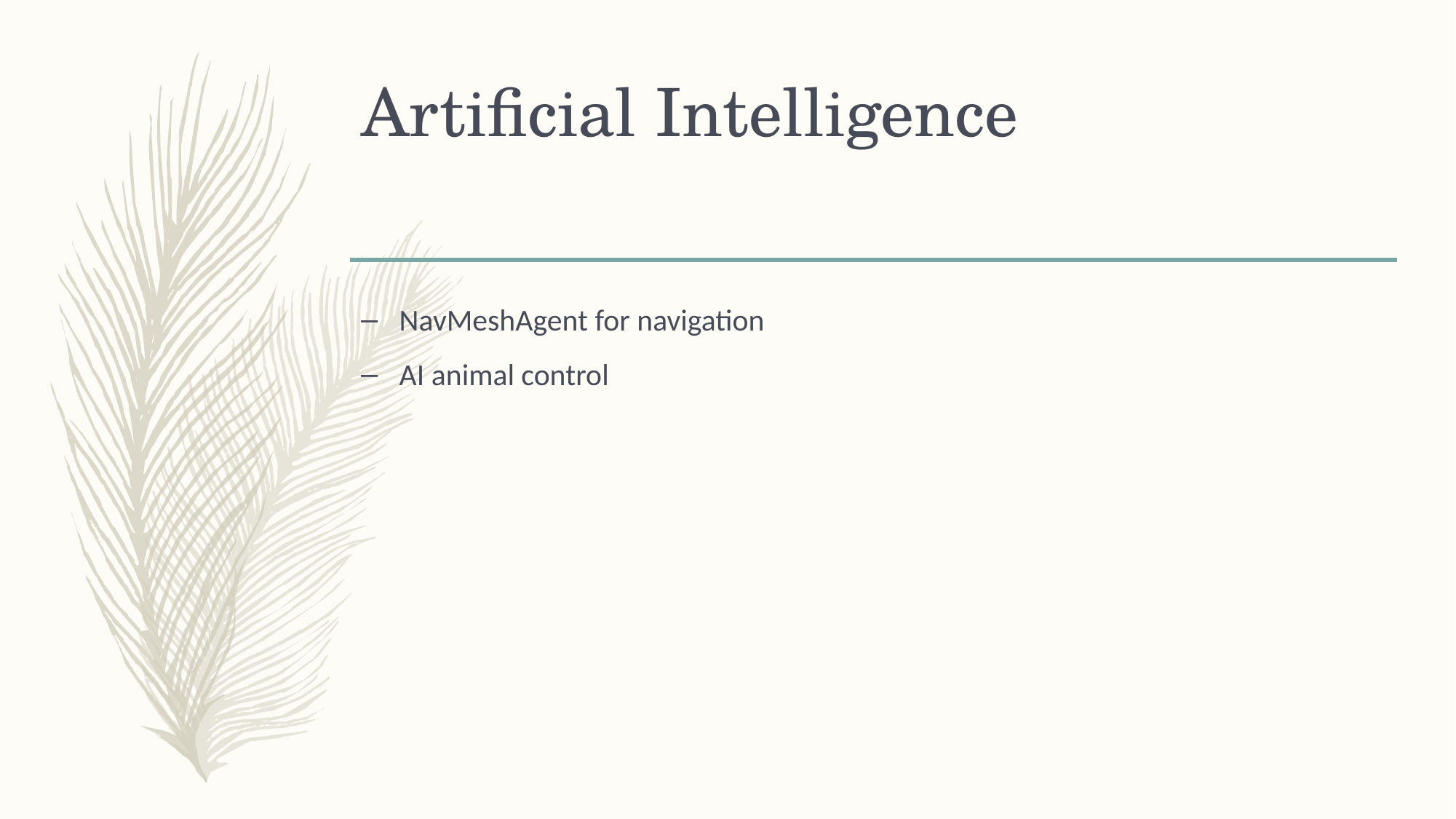

# Artificial Intelligence
NavMeshAgent for navigation
AI animal control